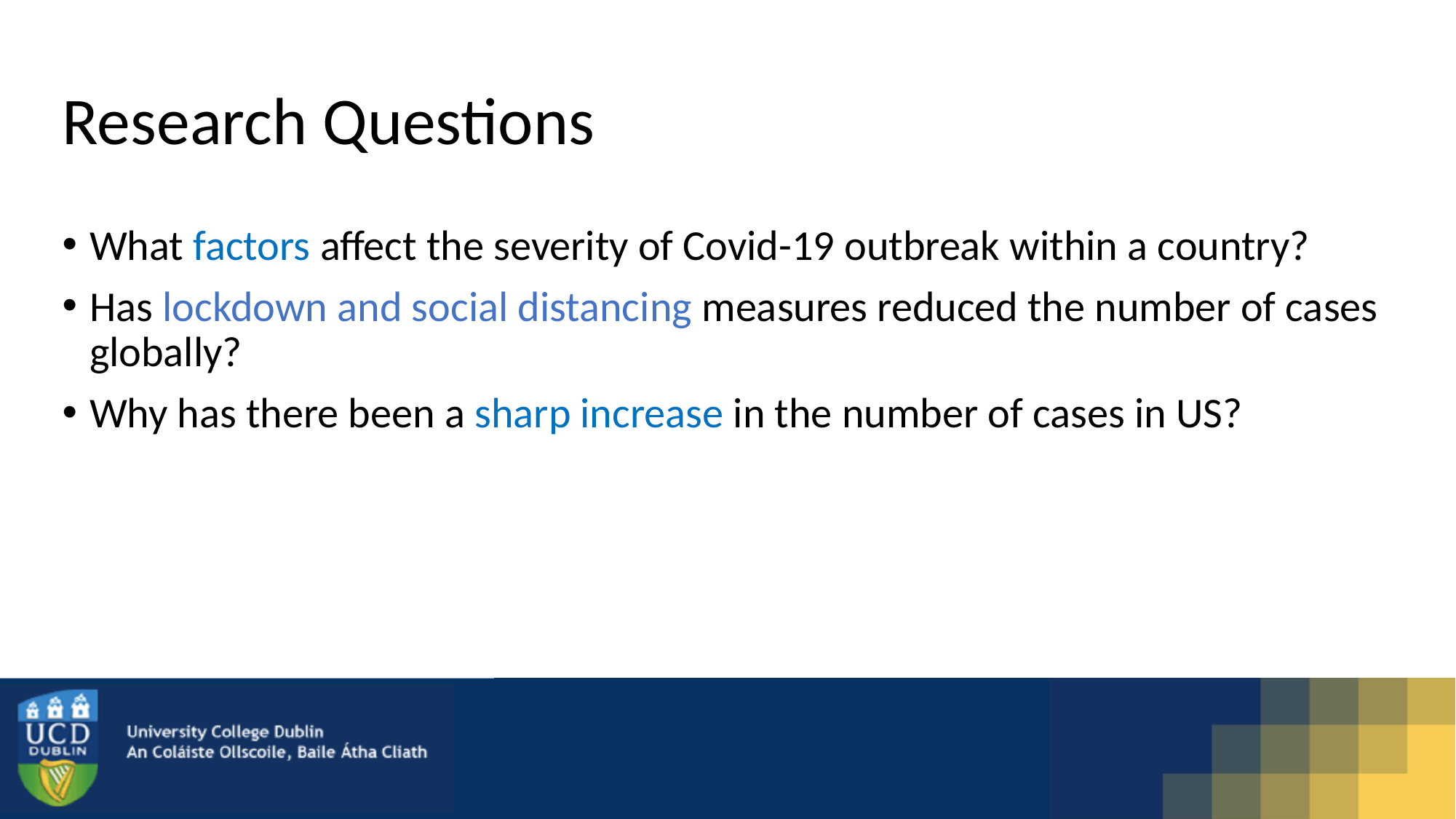

# Research Questions
What factors affect the severity of Covid-19 outbreak within a country?
Has lockdown and social distancing measures reduced the number of cases globally?
Why has there been a sharp increase in the number of cases in US?